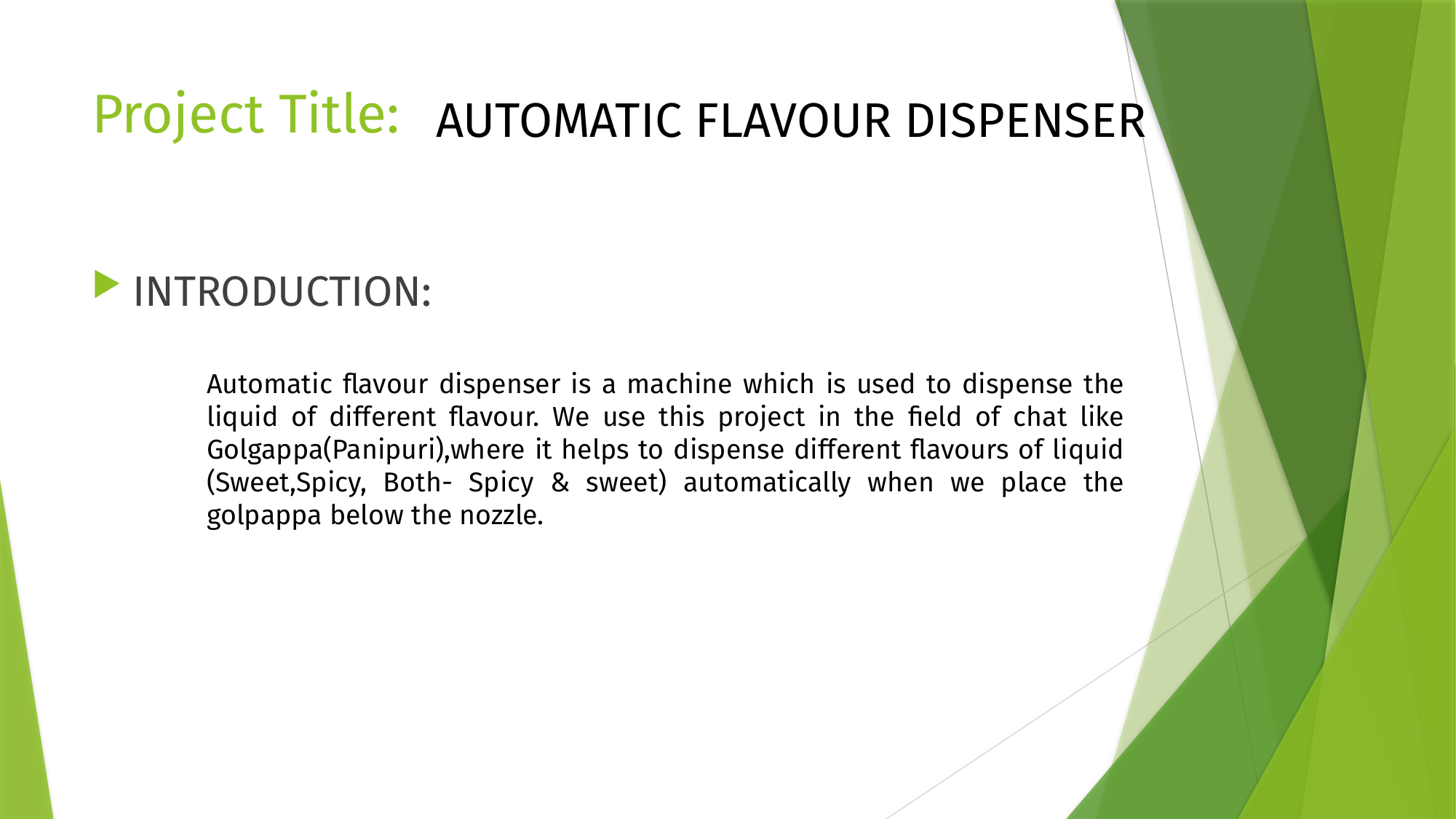

# Project Title:
AUTOMATIC FLAVOUR DISPENSER
INTRODUCTION:
Automatic flavour dispenser is a machine which is used to dispense the liquid of different flavour. We use this project in the field of chat like Golgappa(Panipuri),where it helps to dispense different flavours of liquid (Sweet,Spicy, Both- Spicy & sweet) automatically when we place the golpappa below the nozzle.